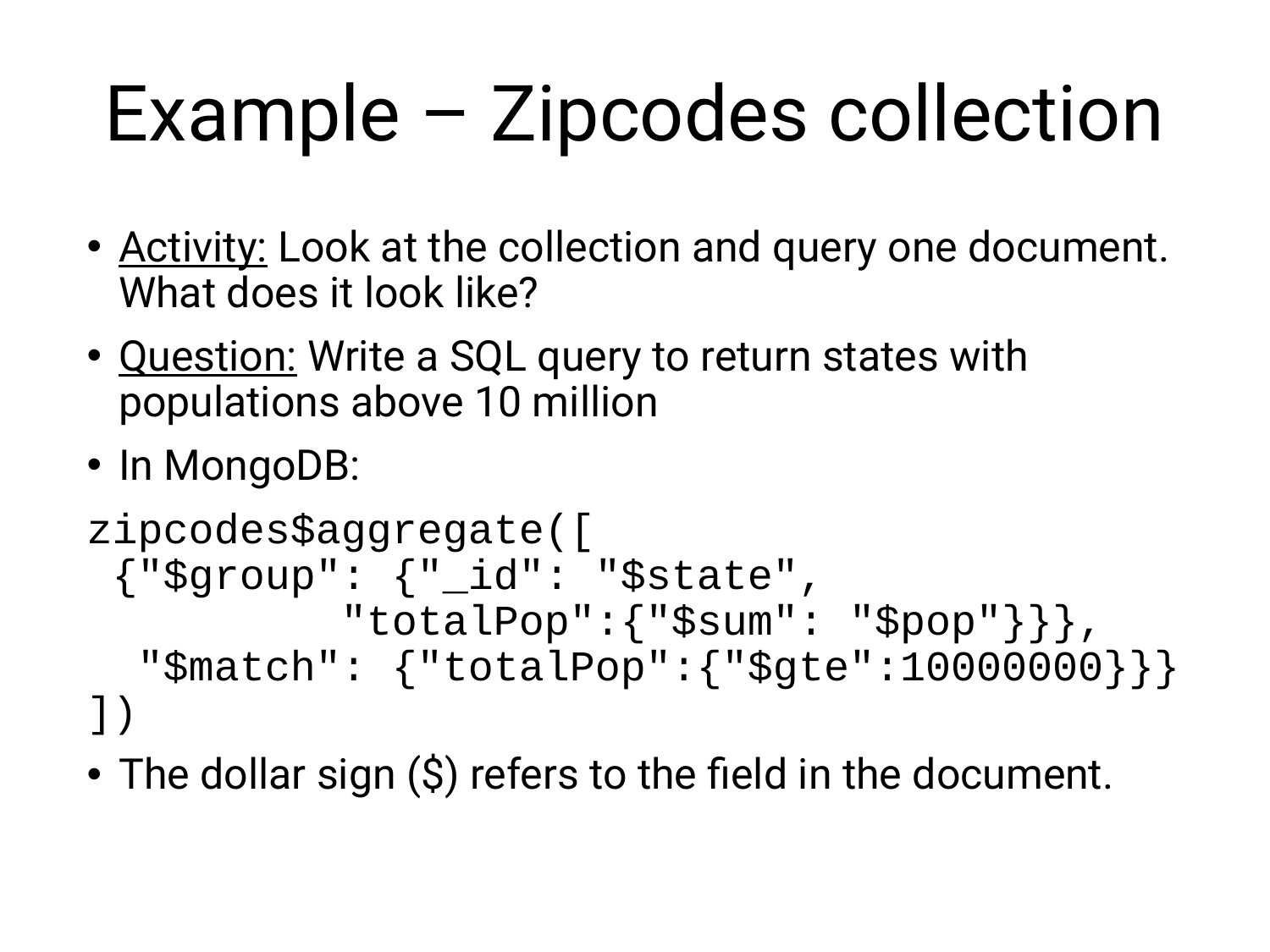

# Example – Zipcodes collection
Activity: Look at the collection and query one document. What does it look like?
Question: Write a SQL query to return states with populations above 10 million
In MongoDB:
zipcodes$aggregate([
 {"$group": {"_id": "$state",
          "totalPop":{"$sum": "$pop"}}},
  "$match": {"totalPop":{"$gte":10000000}}}
])
The dollar sign ($) refers to the field in the document.